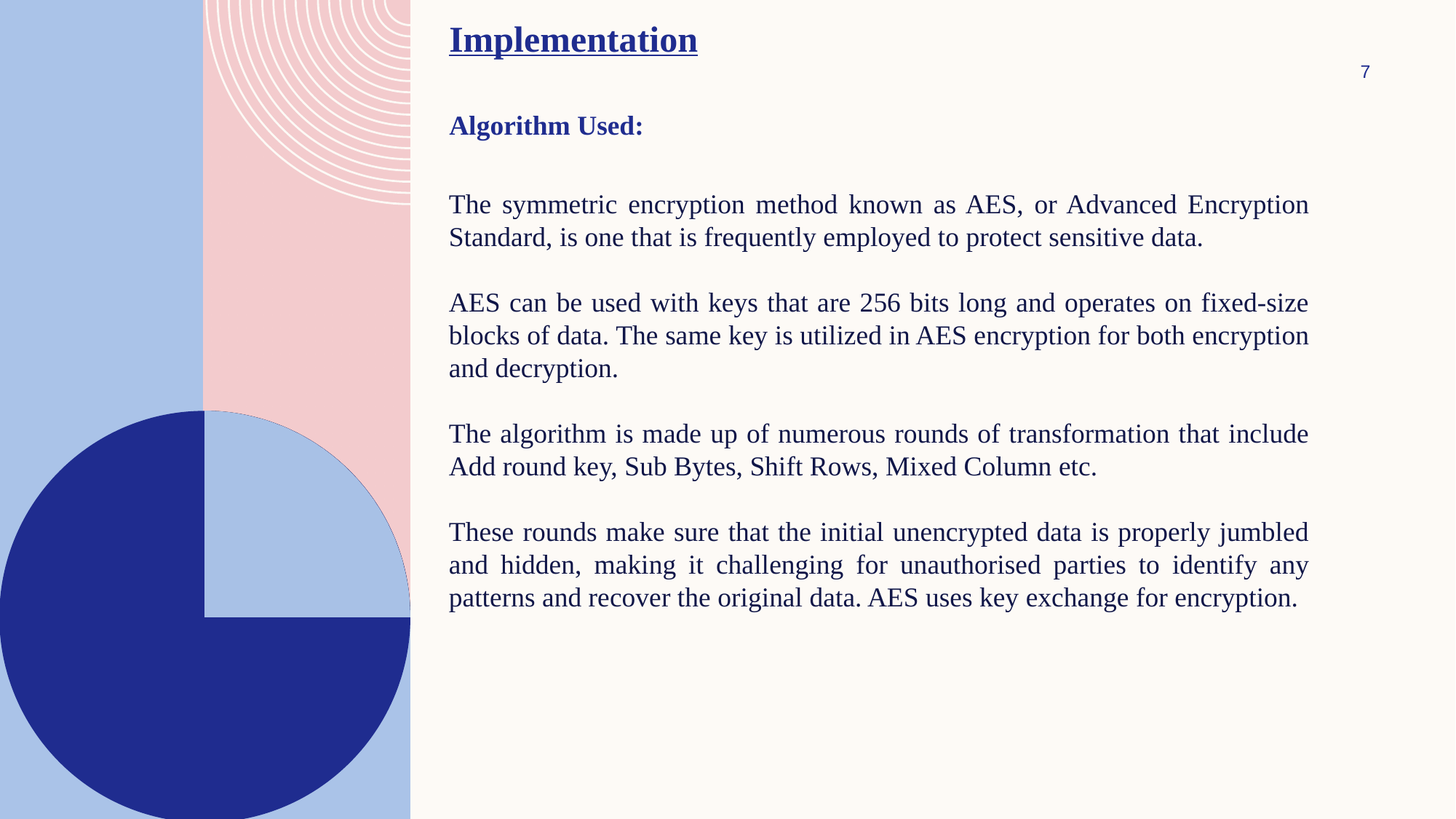

# Implementation
7
Algorithm Used:

The symmetric encryption method known as AES, or Advanced Encryption Standard, is one that is frequently employed to protect sensitive data.

AES can be used with keys that are 256 bits long and operates on fixed-size blocks of data. The same key is utilized in AES encryption for both encryption and decryption.

The algorithm is made up of numerous rounds of transformation that include Add round key, Sub Bytes, Shift Rows, Mixed Column etc.

These rounds make sure that the initial unencrypted data is properly jumbled and hidden, making it challenging for unauthorised parties to identify any patterns and recover the original data. AES uses key exchange for encryption.